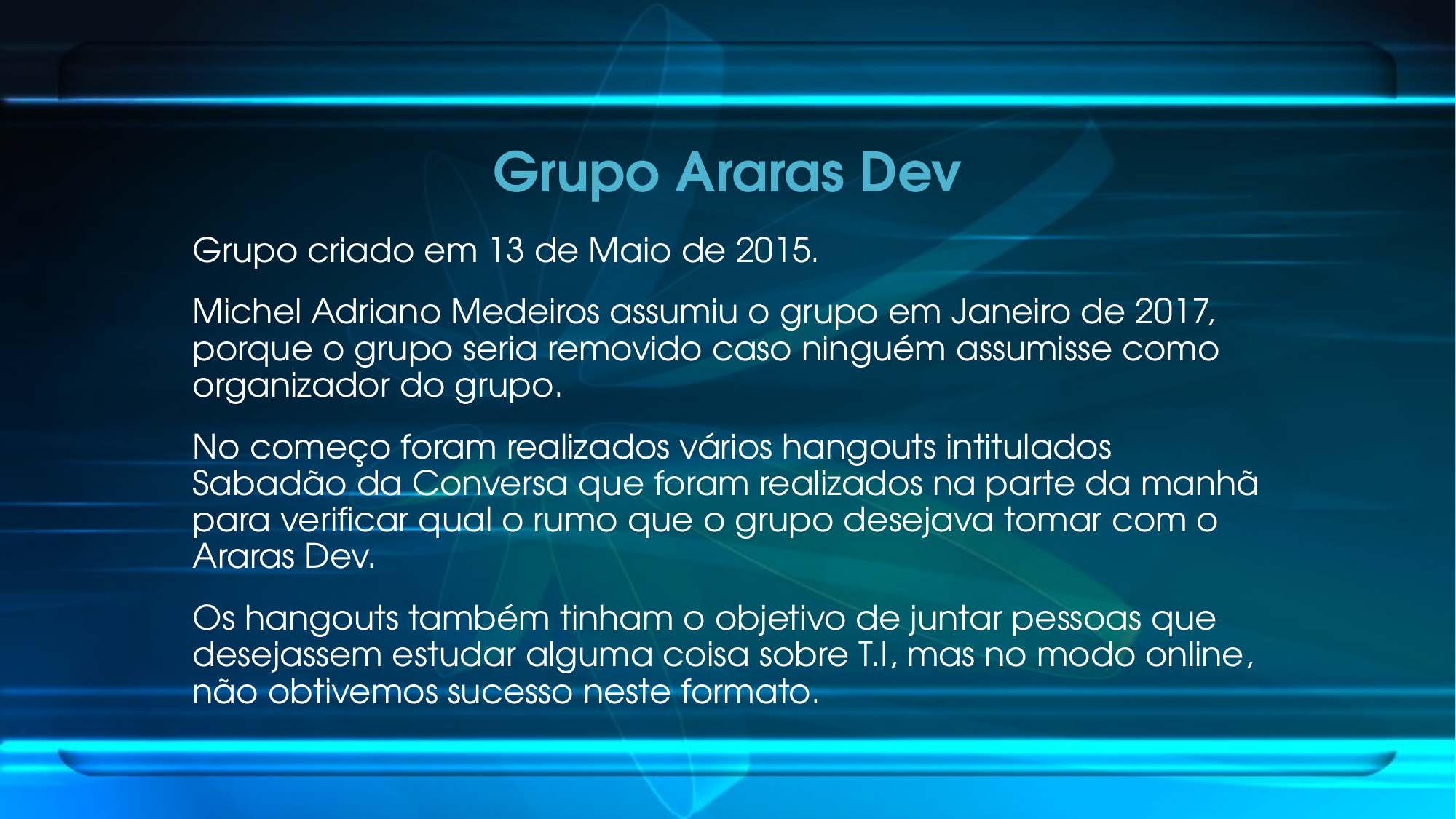

# Grupo Araras Dev
Grupo criado em 13 de Maio de 2015.
Michel Adriano Medeiros assumiu o grupo em Janeiro de 2017, porque o grupo seria removido caso ninguém assumisse como organizador do grupo.
No começo foram realizados vários hangouts intitulados Sabadão da Conversa que foram realizados na parte da manhã para verificar qual o rumo que o grupo desejava tomar com o Araras Dev.
Os hangouts também tinham o objetivo de juntar pessoas que desejassem estudar alguma coisa sobre T.I, mas no modo online, não obtivemos sucesso neste formato.